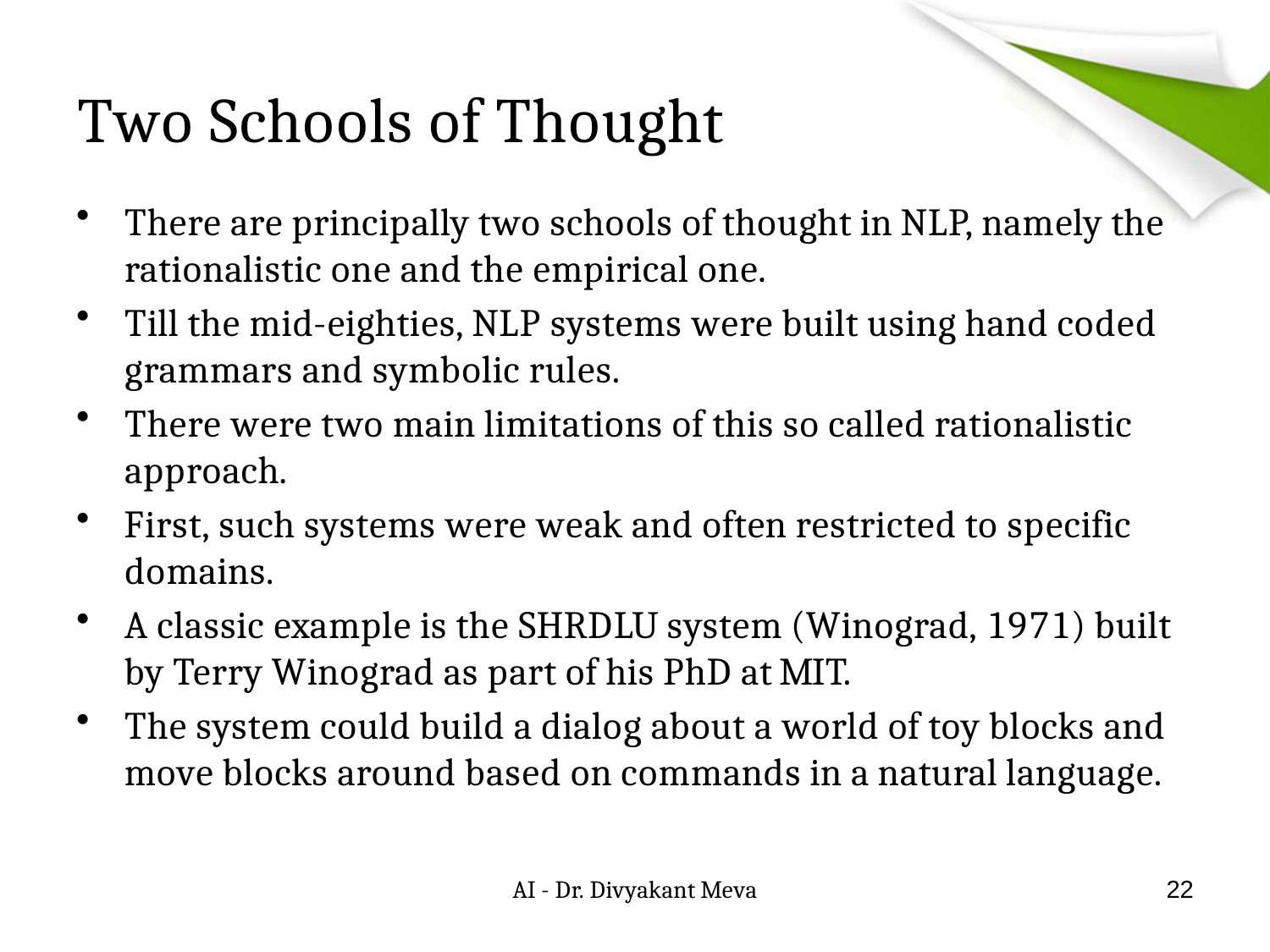

# Two Schools of Thought
There are principally two schools of thought in NLP, namely the rationalistic one and the empirical one.
Till the mid-eighties, NLP systems were built using hand coded grammars and symbolic rules.
There were two main limitations of this so called rationalistic approach.
First, such systems were weak and often restricted to specific domains.
A classic example is the SHRDLU system (Winograd, 1971) built by Terry Winograd as part of his PhD at MIT.
The system could build a dialog about a world of toy blocks and move blocks around based on commands in a natural language.

AI - Dr. Divyakant Meva
22